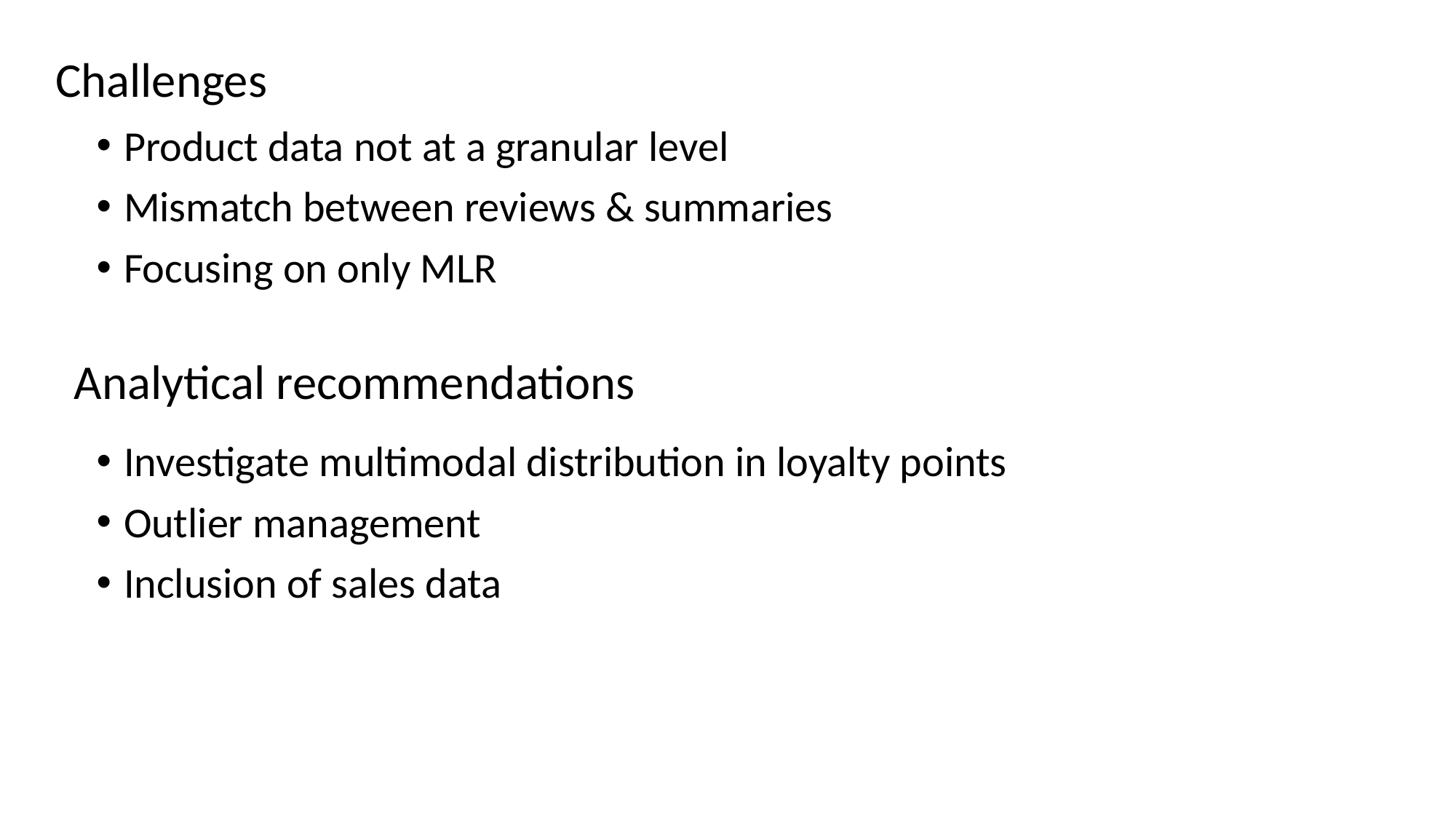

# Challenges
Product data not at a granular level
Mismatch between reviews & summaries
Focusing on only MLR
Analytical recommendations
Investigate multimodal distribution in loyalty points
Outlier management
Inclusion of sales data